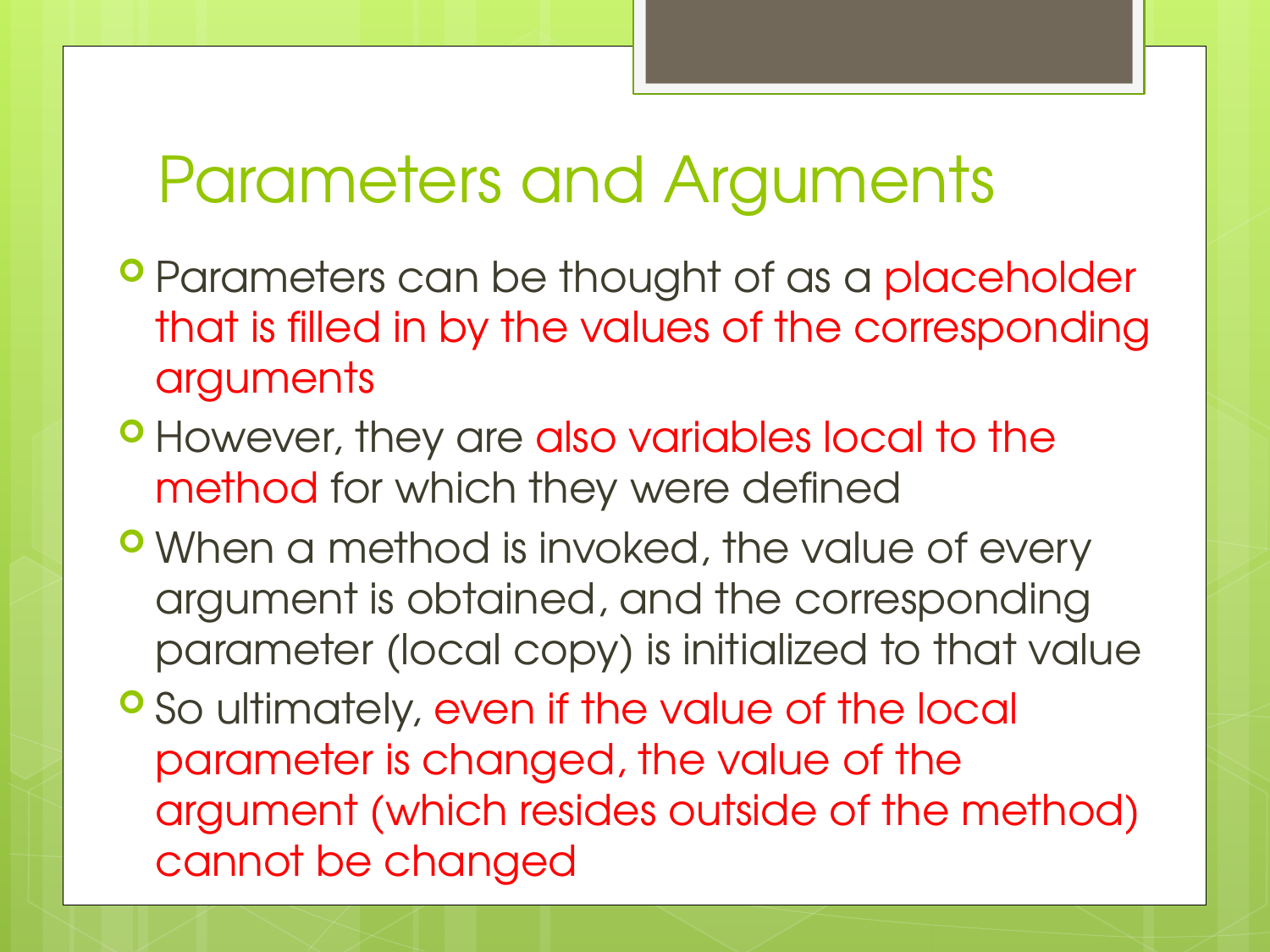

# Parameters and Arguments
Parameters can be thought of as a placeholder that is filled in by the values of the corresponding arguments
However, they are also variables local to the method for which they were defined
When a method is invoked, the value of every argument is obtained, and the corresponding parameter (local copy) is initialized to that value
So ultimately, even if the value of the local parameter is changed, the value of the argument (which resides outside of the method) cannot be changed